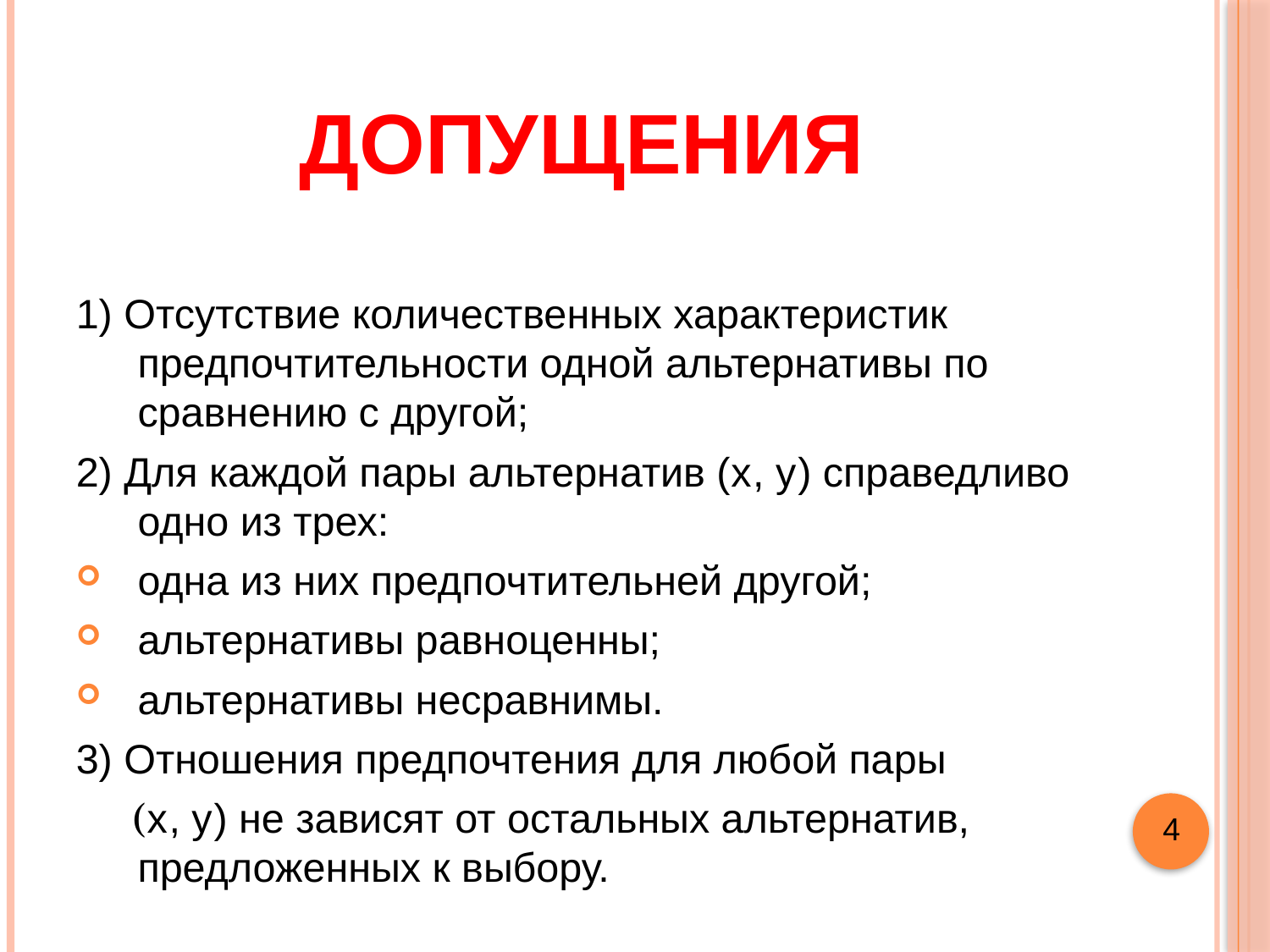

# Допущения

1) Отсутствие количественных характеристик предпочтительности одной альтернативы по сравнению с другой;
2) Для каждой пары альтернатив (x, y) справедливо одно из трех:
одна из них предпочтительней другой;
альтернативы равноценны;
альтернативы несравнимы.
3) Отношения предпочтения для любой пары
     (x, y) не зависят от остальных альтернатив, предложенных к выбору.
 4